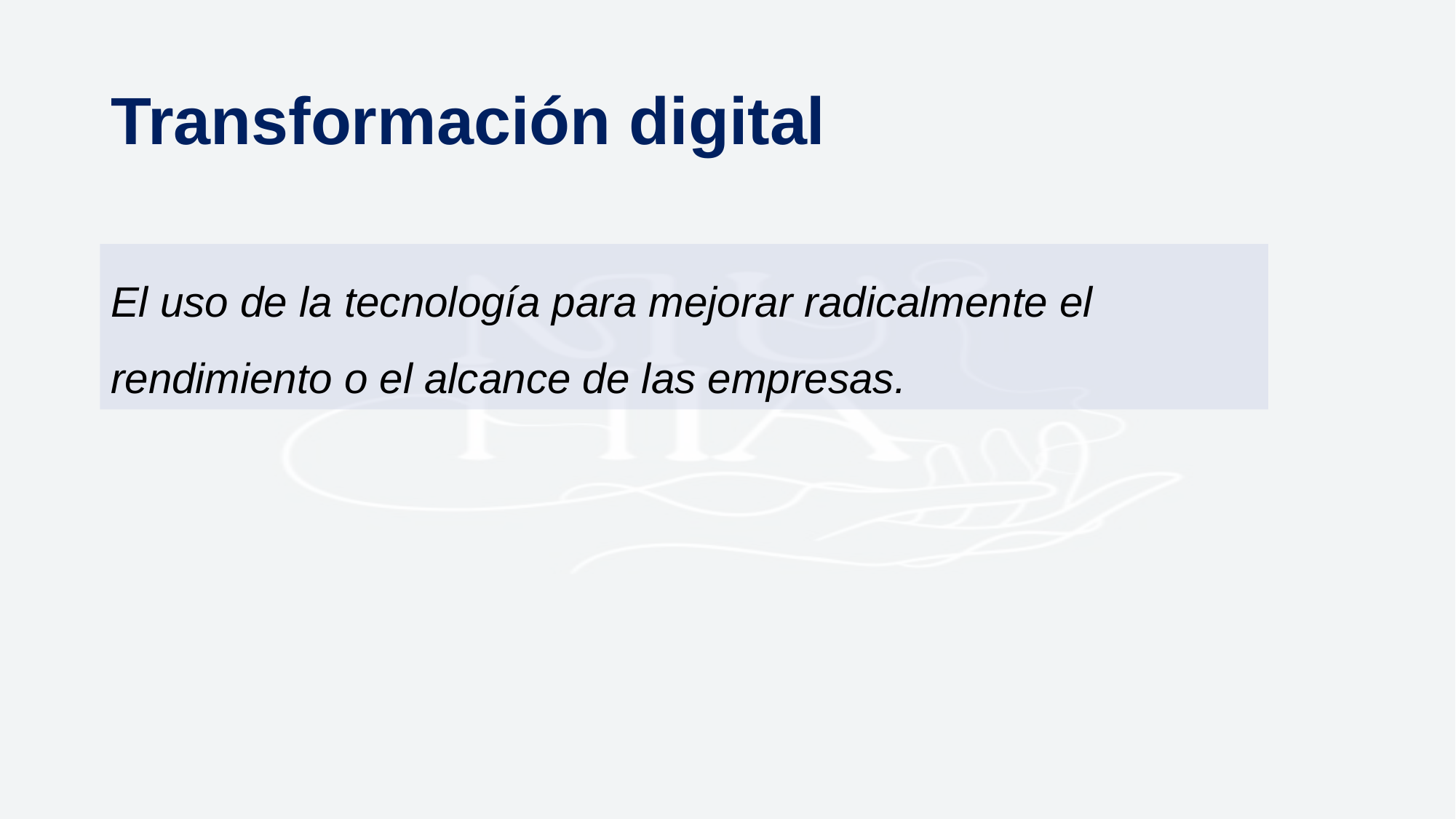

Transformación digital
El uso de la tecnología para mejorar radicalmente el rendimiento o el alcance de las empresas.